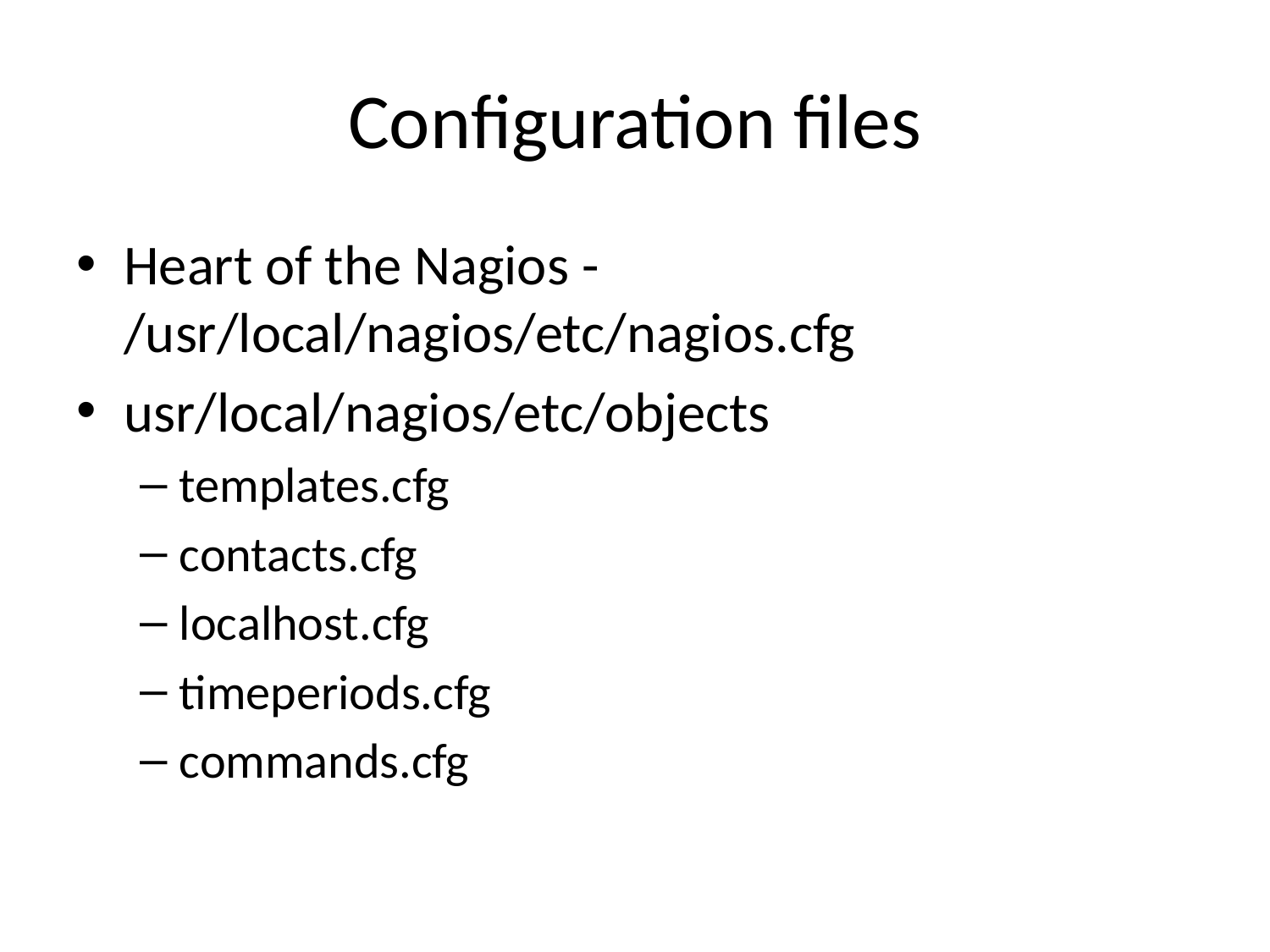

# Configuration files
Heart of the Nagios - /usr/local/nagios/etc/nagios.cfg
usr/local/nagios/etc/objects
templates.cfg
contacts.cfg
localhost.cfg
timeperiods.cfg
commands.cfg